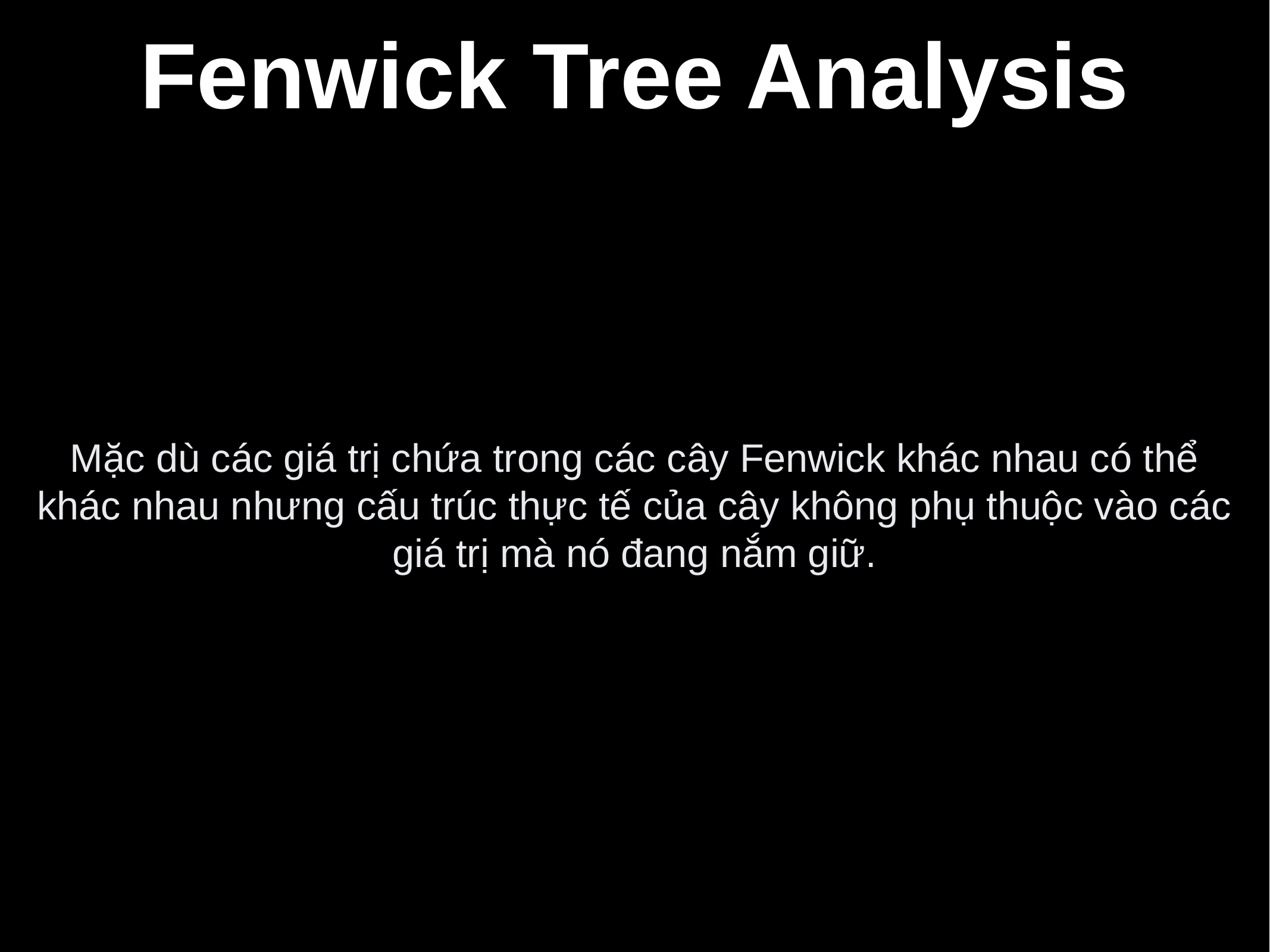

# Fenwick Tree Analysis
Mặc dù các giá trị chứa trong các cây Fenwick khác nhau có thể khác nhau nhưng cấu trúc thực tế của cây không phụ thuộc vào các giá trị mà nó đang nắm giữ.​